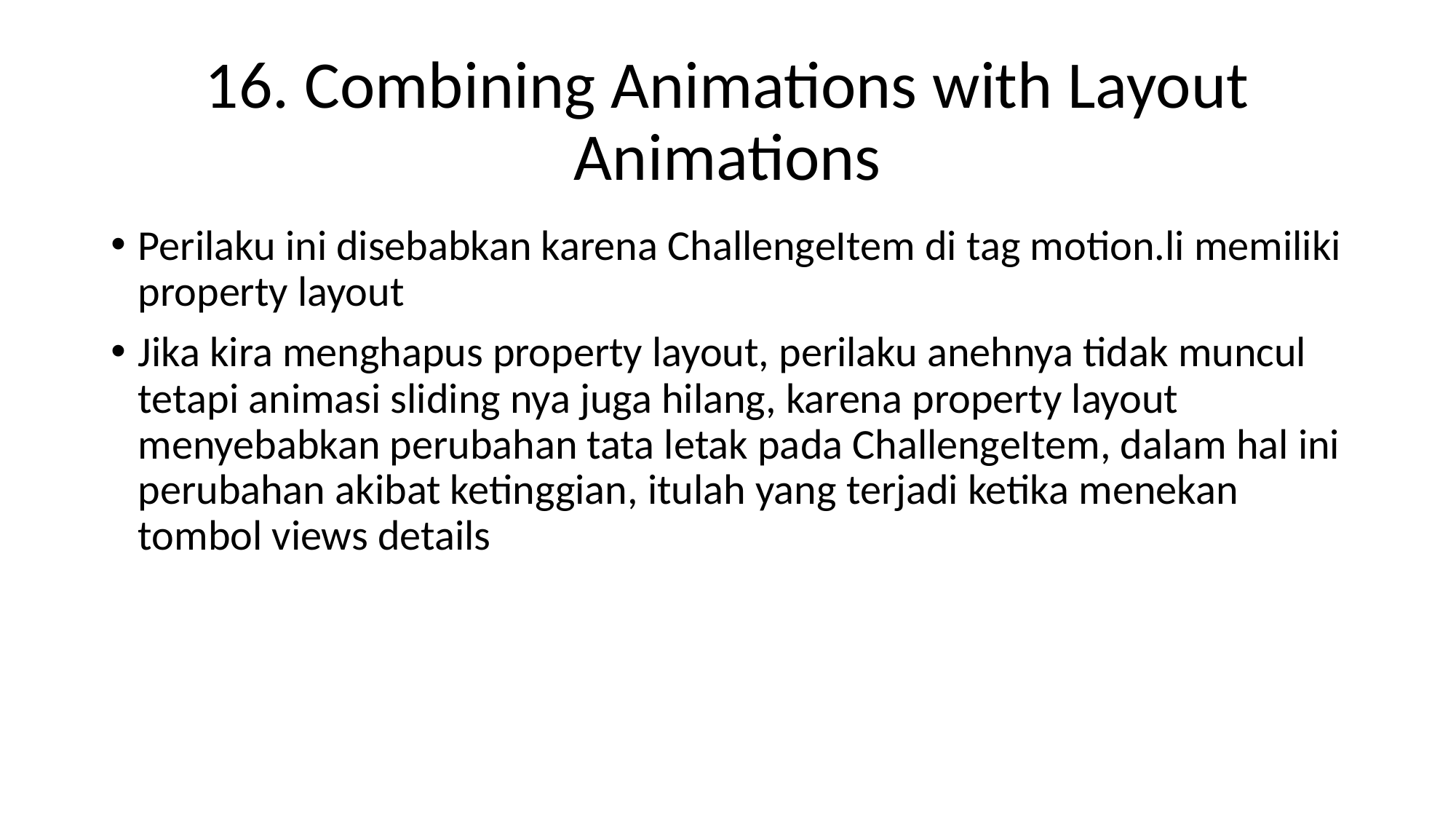

# 16. Combining Animations with Layout Animations
Perilaku ini disebabkan karena ChallengeItem di tag motion.li memiliki property layout
Jika kira menghapus property layout, perilaku anehnya tidak muncul tetapi animasi sliding nya juga hilang, karena property layout menyebabkan perubahan tata letak pada ChallengeItem, dalam hal ini perubahan akibat ketinggian, itulah yang terjadi ketika menekan tombol views details